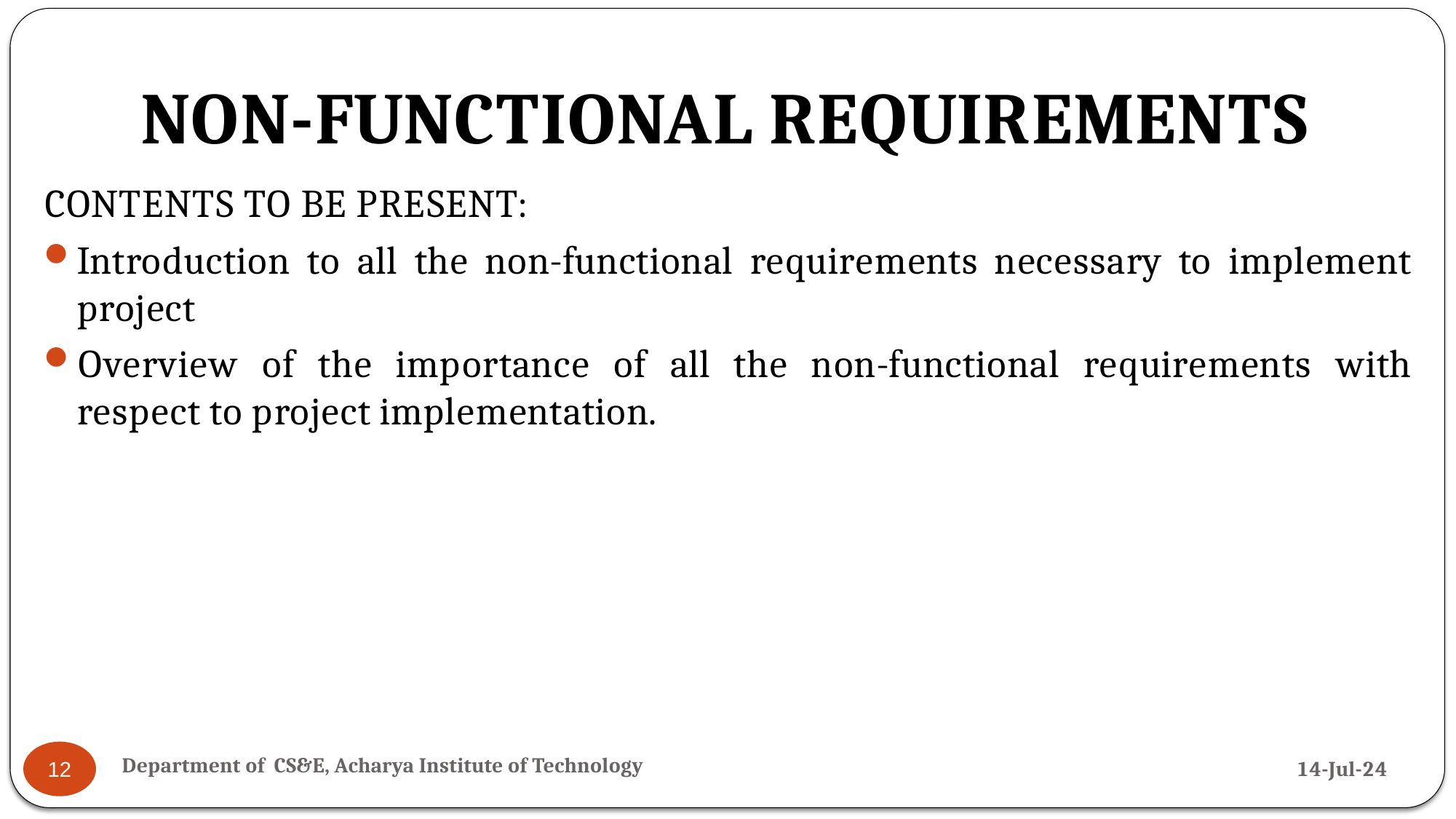

# NON-FUNCTIONAL REQUIREMENTS
CONTENTS TO BE PRESENT:
Introduction to all the non-functional requirements necessary to implement project
Overview of the importance of all the non-functional requirements with respect to project implementation.

Department of  CS&E, Acharya Institute of Technology
14-Jul-24
12